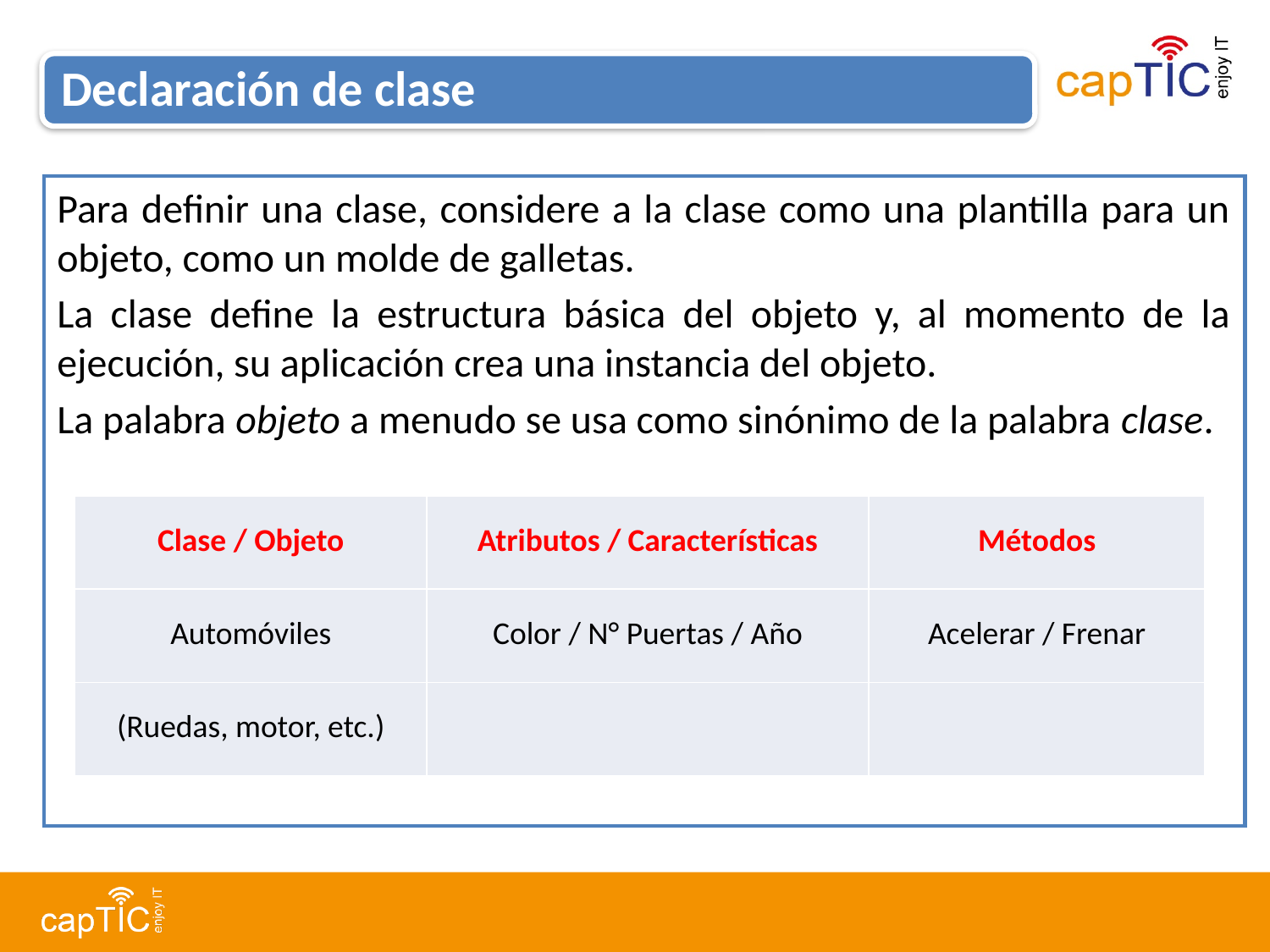

Declaración de clase
Para definir una clase, considere a la clase como una plantilla para un objeto, como un molde de galletas.
La clase define la estructura básica del objeto y, al momento de la ejecución, su aplicación crea una instancia del objeto.
La palabra objeto a menudo se usa como sinónimo de la palabra clase.
| Clase / Objeto | Atributos / Características | Métodos |
| --- | --- | --- |
| Automóviles | Color / N° Puertas / Año | Acelerar / Frenar |
| (Ruedas, motor, etc.) |  |  |